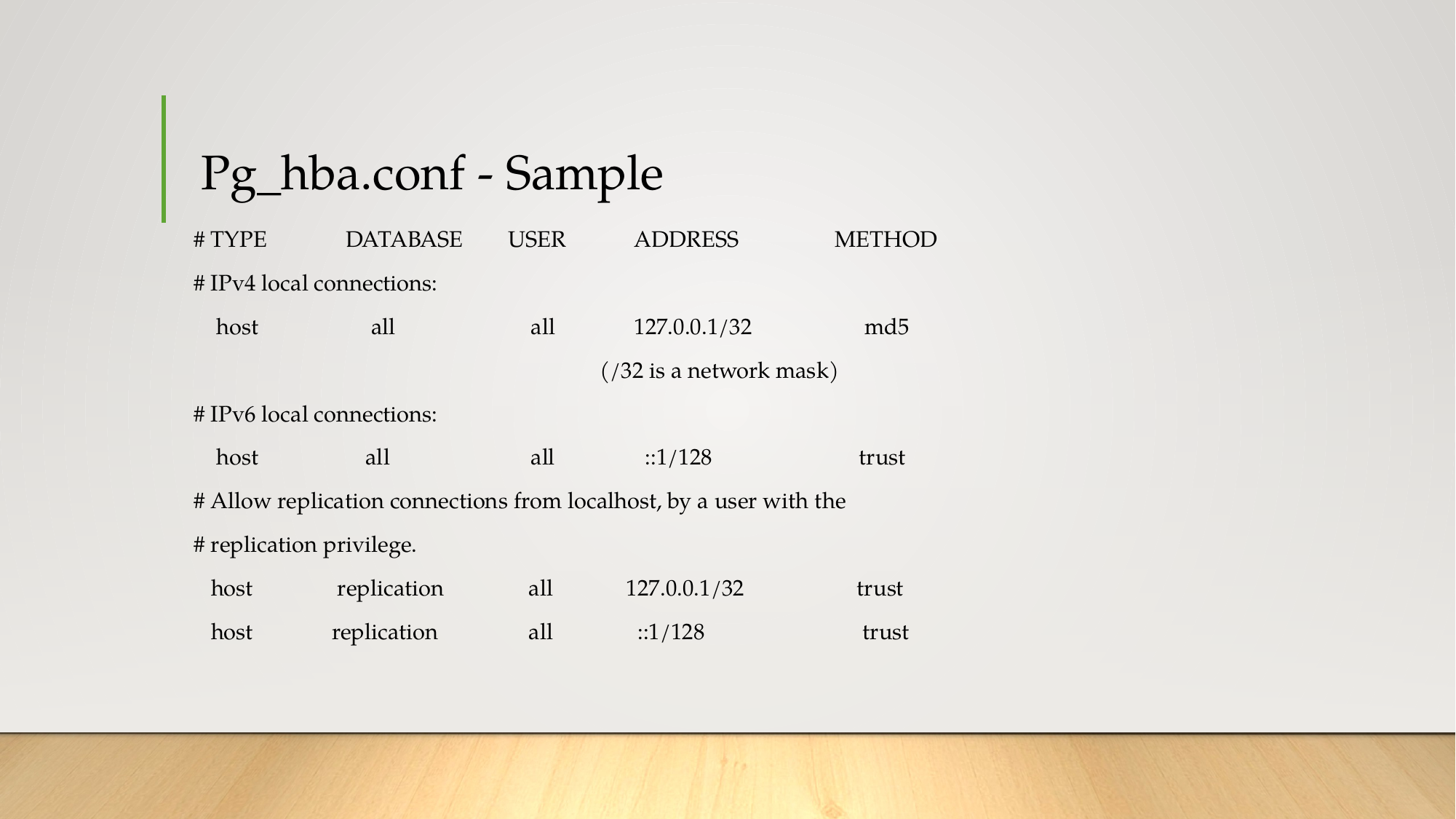

# Pg_hba.conf - Sample
# TYPE              DATABASE        USER            ADDRESS                 METHOD
# IPv4 local connections:
    host                    all                        all              127.0.0.1/32                    md5
                                                                        (/32 is a network mask)
# IPv6 local connections:
    host                   all                         all                ::1/128                          trust
# Allow replication connections from localhost, by a user with the
# replication privilege.
   host               replication               all             127.0.0.1/32                    trust
   host              replication                all               ::1/128                            trust